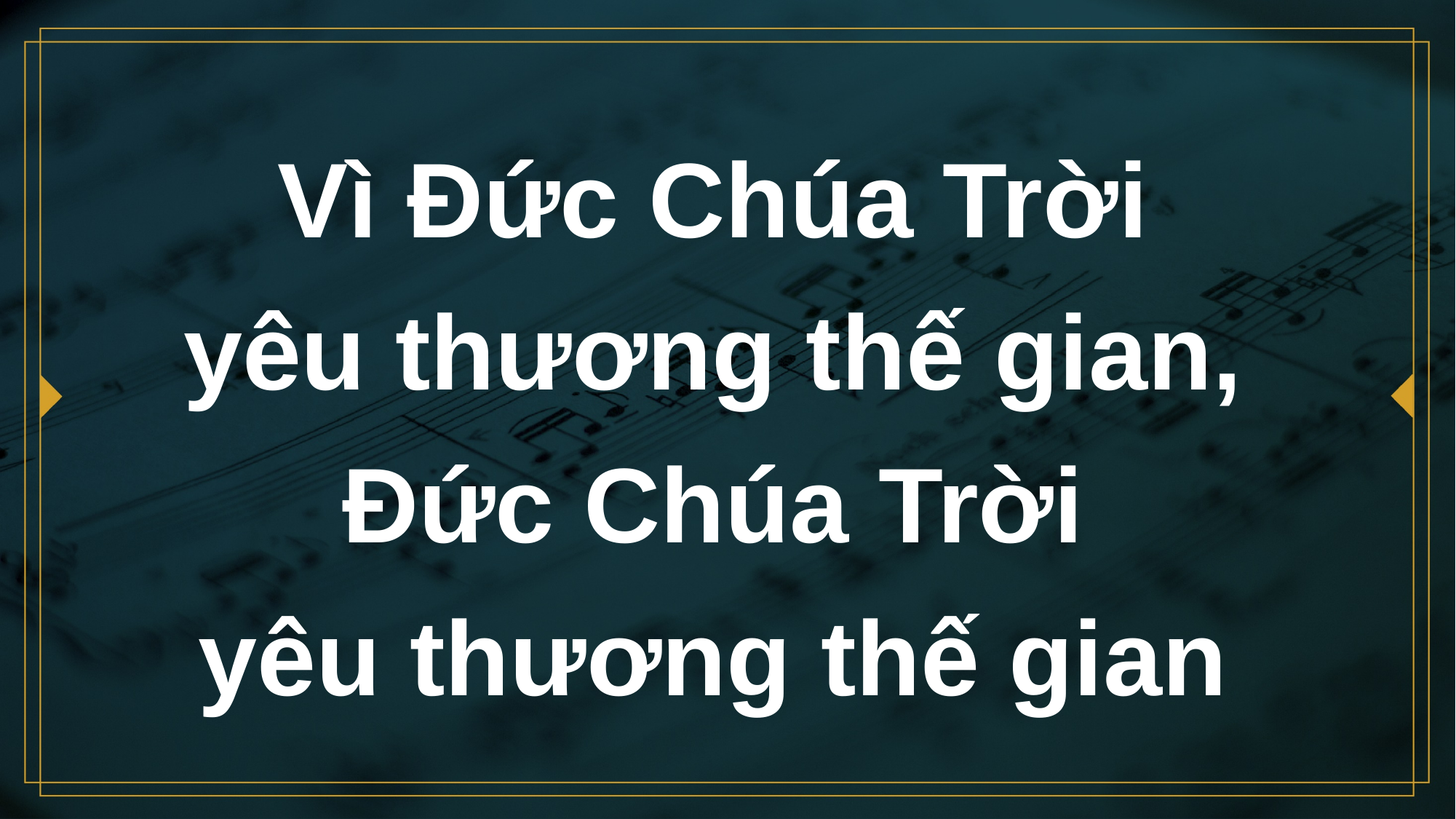

# Vì Đức Chúa Trời yêu thương thế gian,
Đức Chúa Trời
yêu thương thế gian